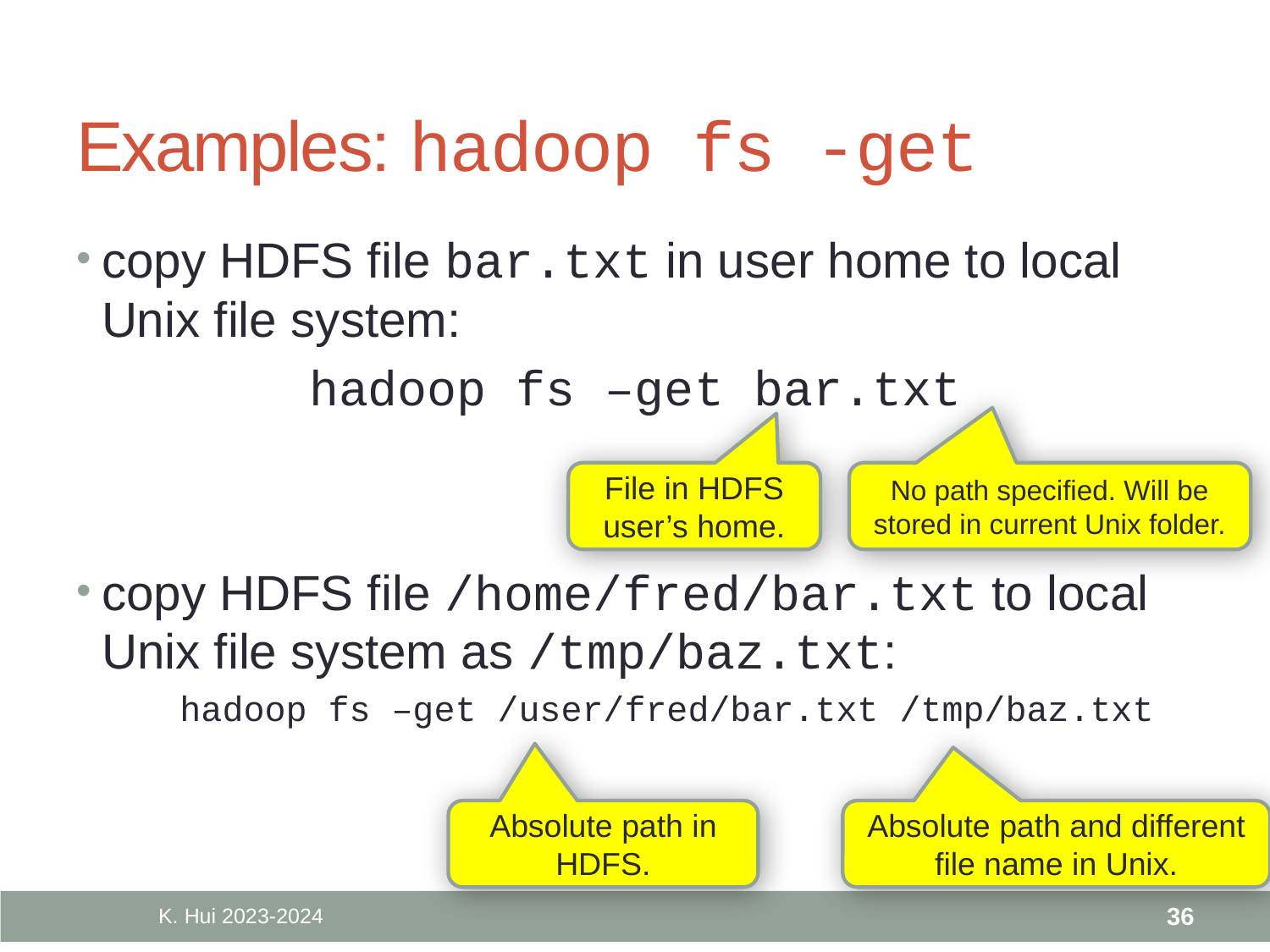

# Examples: hadoop fs -get
copy HDFS file bar.txt in user home to local Unix file system:
hadoop fs –get bar.txt
File in HDFS user’s home.
No path specified. Will be stored in current Unix folder.
copy HDFS file /home/fred/bar.txt to local Unix file system as /tmp/baz.txt:
	hadoop fs –get /user/fred/bar.txt /tmp/baz.txt

Absolute path in HDFS.
Absolute path and different file name in Unix.
K. Hui 2023-2024
36